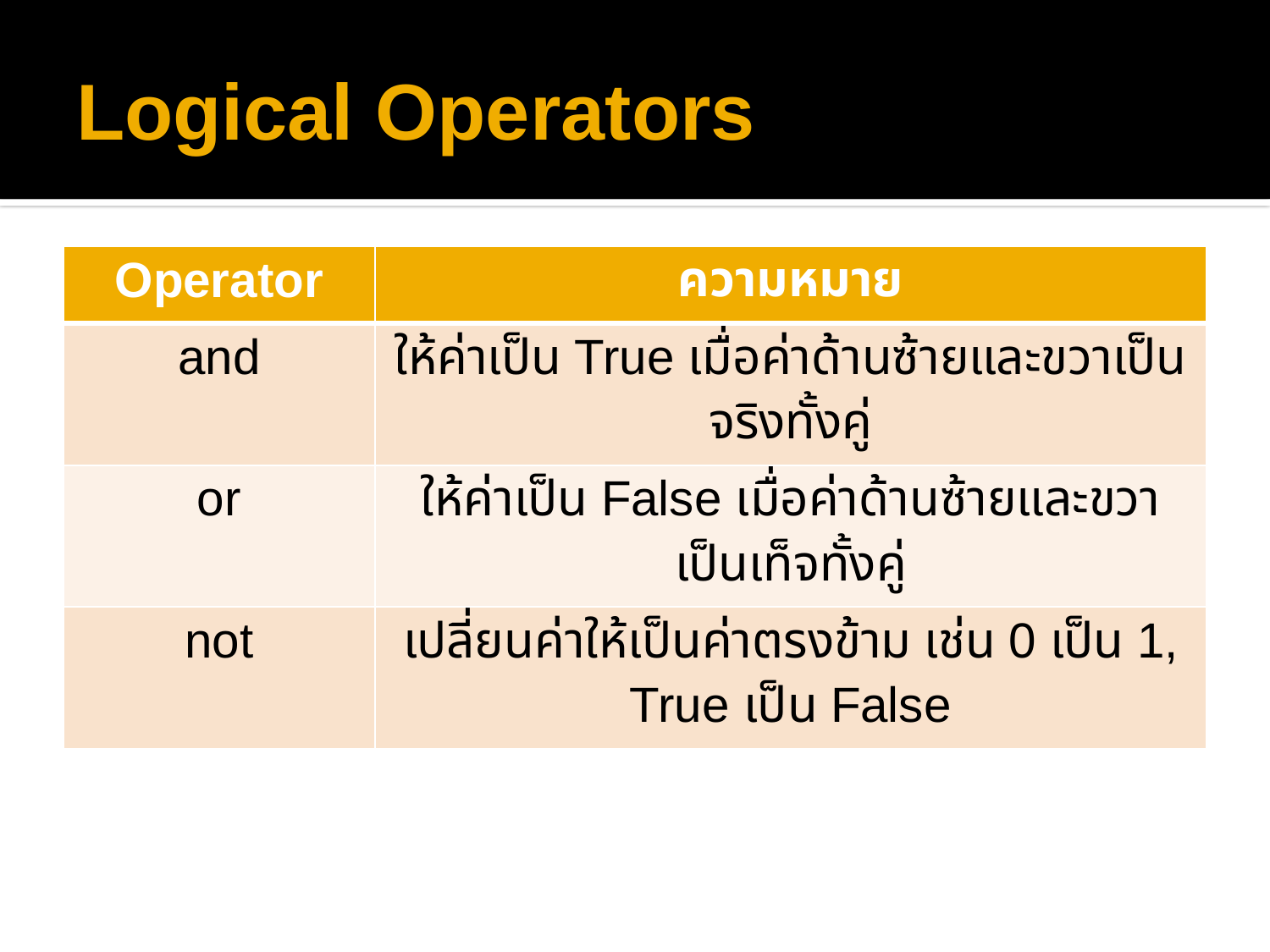

# Logical Operators
| Operator | ความหมาย |
| --- | --- |
| and | ให้ค่าเป็น True เมื่อค่าด้านซ้ายและขวาเป็นจริงทั้งคู่ |
| or | ให้ค่าเป็น False เมื่อค่าด้านซ้ายและขวาเป็นเท็จทั้งคู่ |
| not | เปลี่ยนค่าให้เป็นค่าตรงข้าม เช่น 0 เป็น 1, True เป็น False |